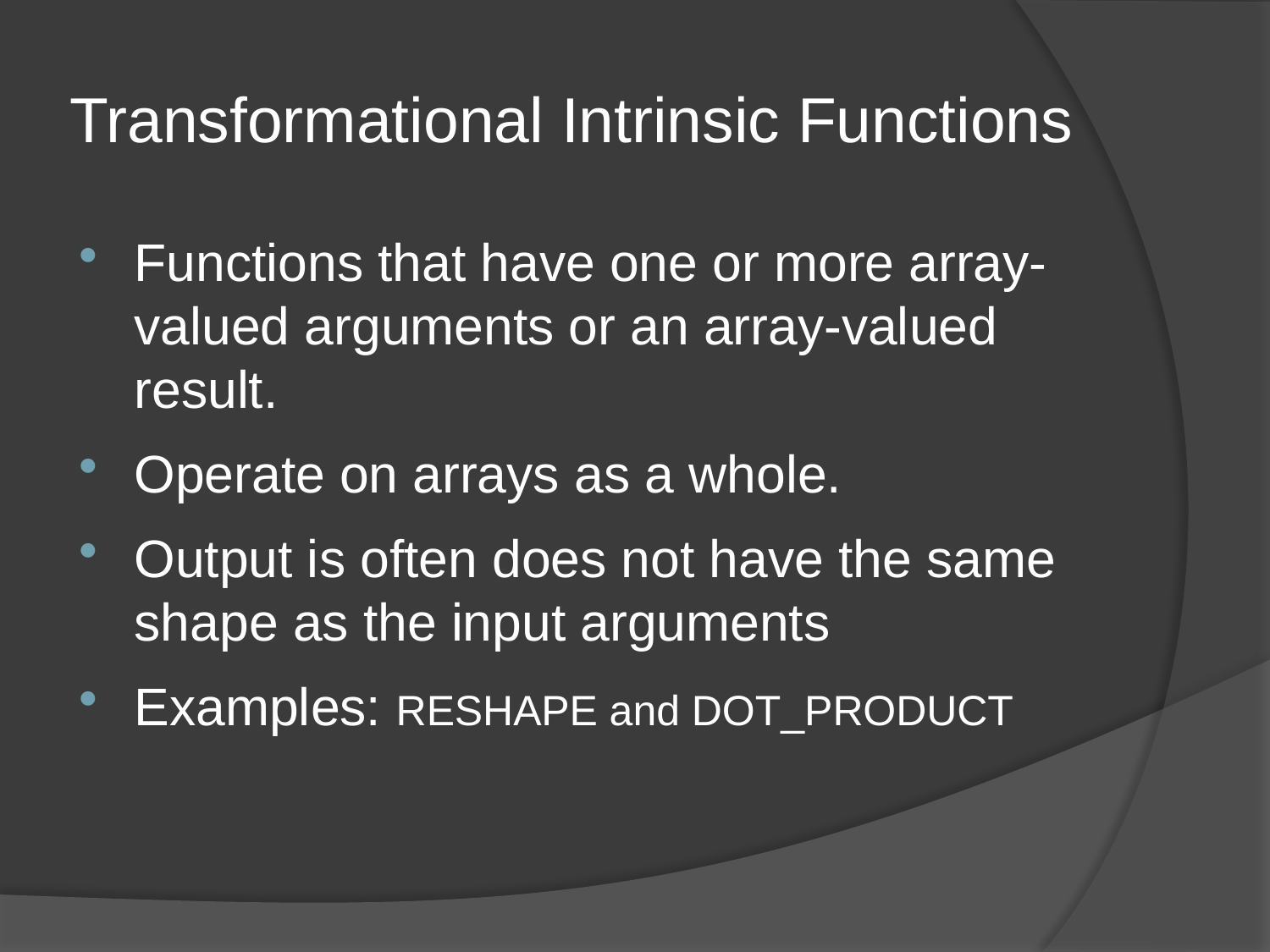

# Transformational Intrinsic Functions
Functions that have one or more array-valued arguments or an array-valued result.
Operate on arrays as a whole.
Output is often does not have the same shape as the input arguments
Examples: RESHAPE and DOT_PRODUCT